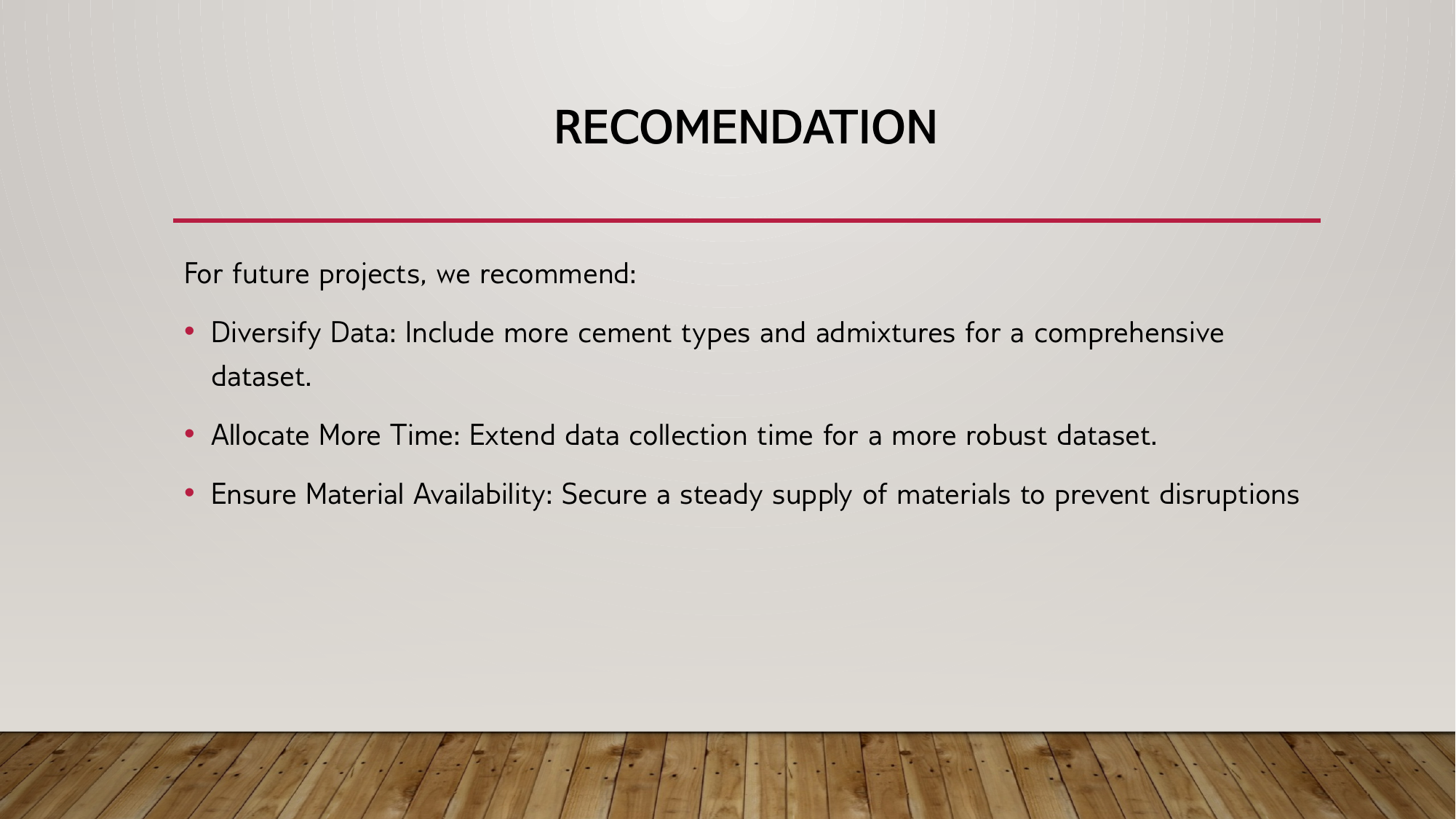

# RECOMENDATION
For future projects, we recommend:
Diversify Data: Include more cement types and admixtures for a comprehensive dataset.
Allocate More Time: Extend data collection time for a more robust dataset.
Ensure Material Availability: Secure a steady supply of materials to prevent disruptions